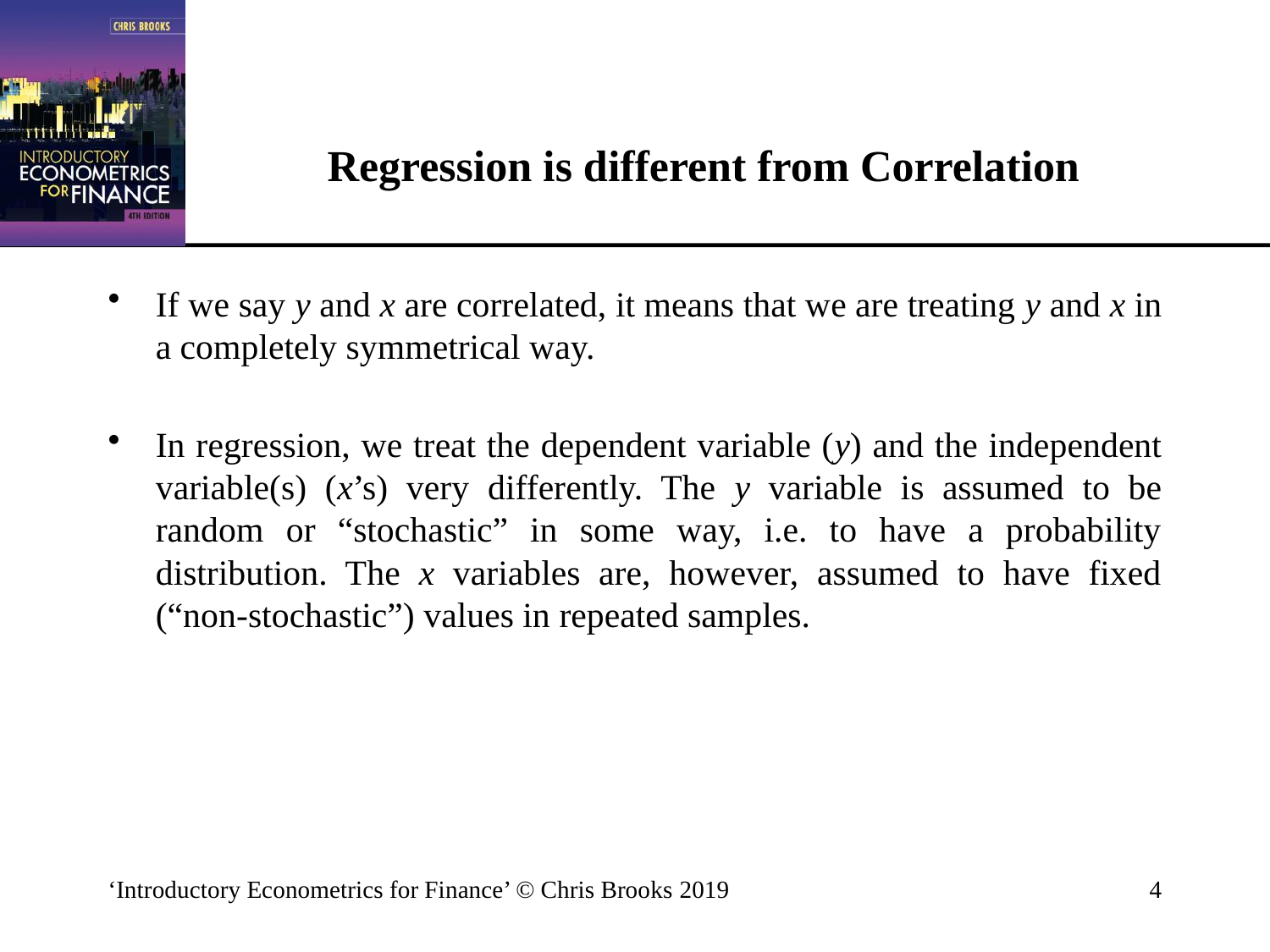

# Regression is different from Correlation
If we say y and x are correlated, it means that we are treating y and x in a completely symmetrical way.

In regression, we treat the dependent variable (y) and the independent variable(s) (x’s) very differently. The y variable is assumed to be random or “stochastic” in some way, i.e. to have a probability distribution. The x variables are, however, assumed to have fixed (“non-stochastic”) values in repeated samples.

‘Introductory Econometrics for Finance’ © Chris Brooks 2019
4